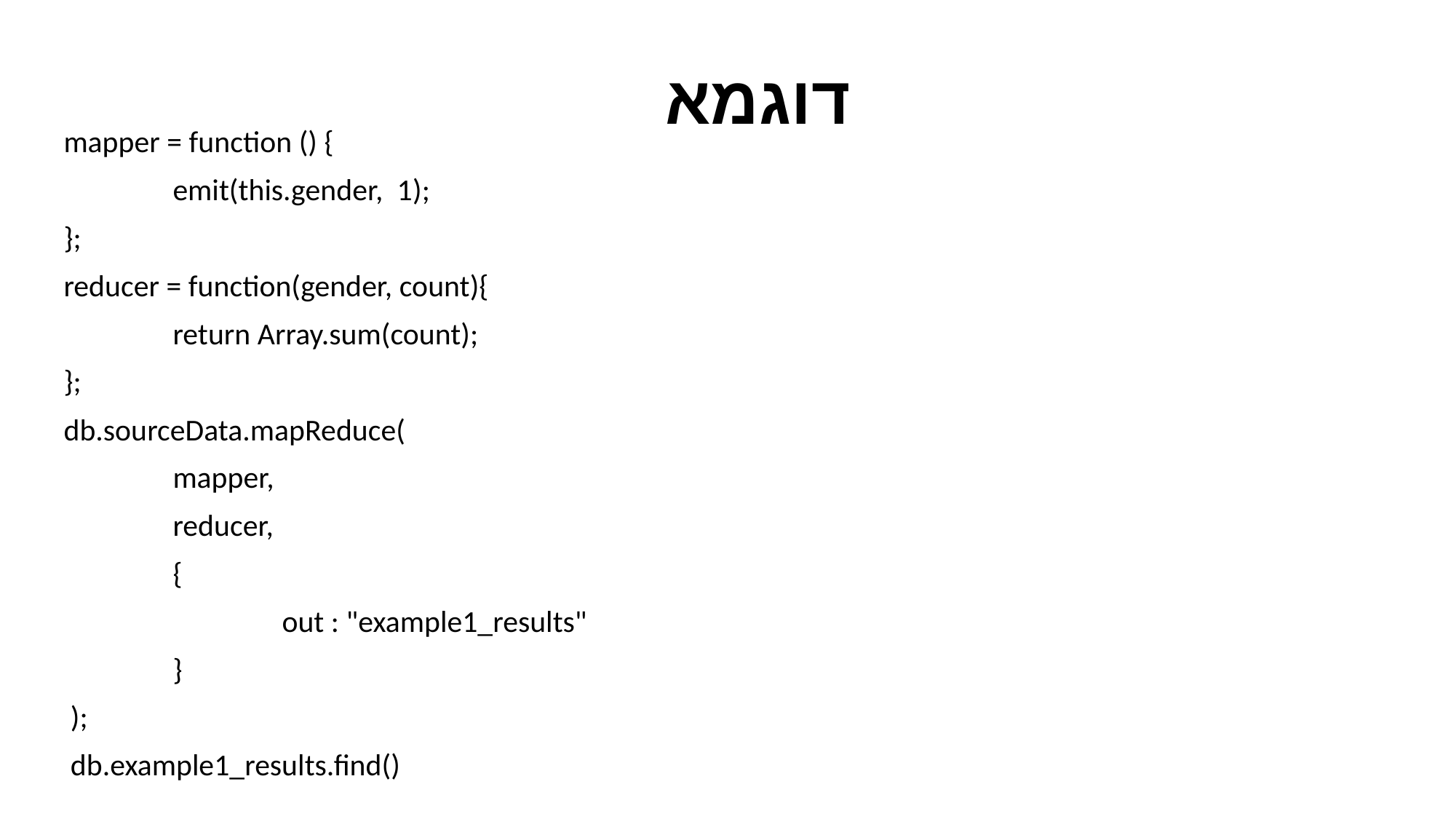

# דוגמא
mapper = function () {
	emit(this.gender,  1);
};
reducer = function(gender, count){
 	return Array.sum(count);
};
db.sourceData.mapReduce(
	mapper,
	reducer,
	{
		out : "example1_results"
	}
 );
 db.example1_results.find()